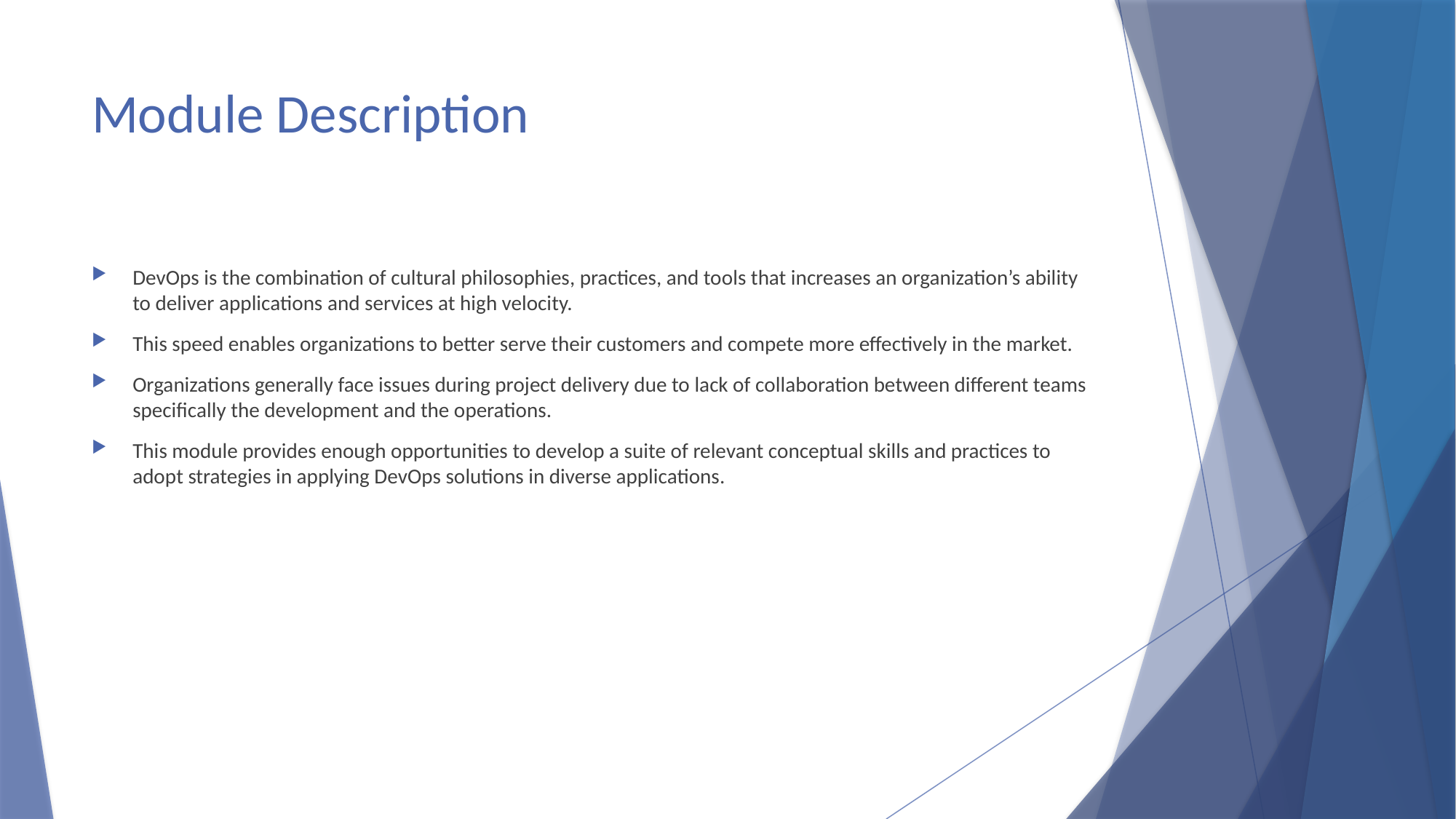

# Module Description
DevOps is the combination of cultural philosophies, practices, and tools that increases an organization’s ability to deliver applications and services at high velocity.
This speed enables organizations to better serve their customers and compete more effectively in the market.
Organizations generally face issues during project delivery due to lack of collaboration between different teams specifically the development and the operations.
This module provides enough opportunities to develop a suite of relevant conceptual skills and practices to adopt strategies in applying DevOps solutions in diverse applications.